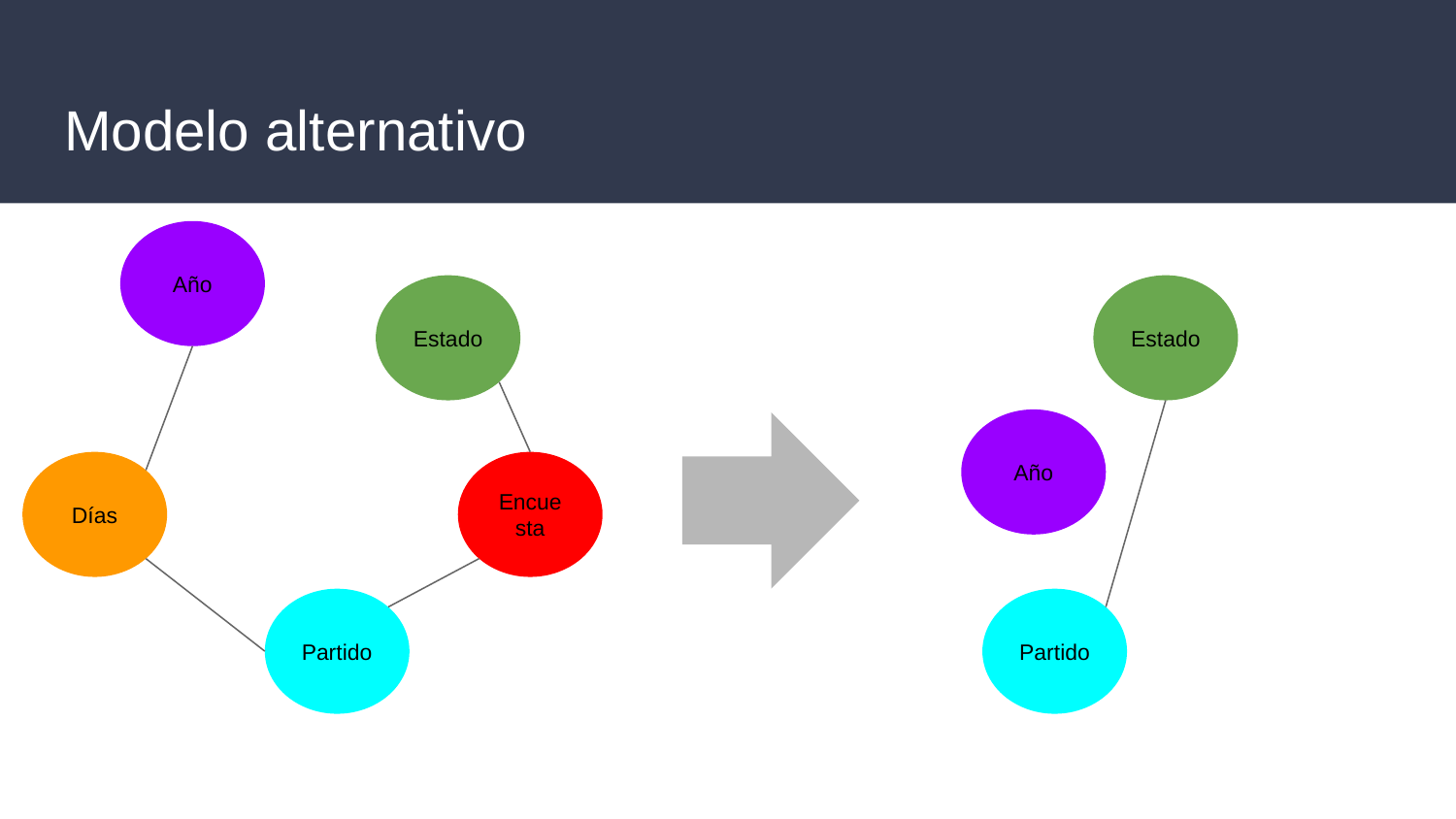

# Modelo alternativo
Año
Estado
Estado
Año

Días
Encuesta
Partido
Partido